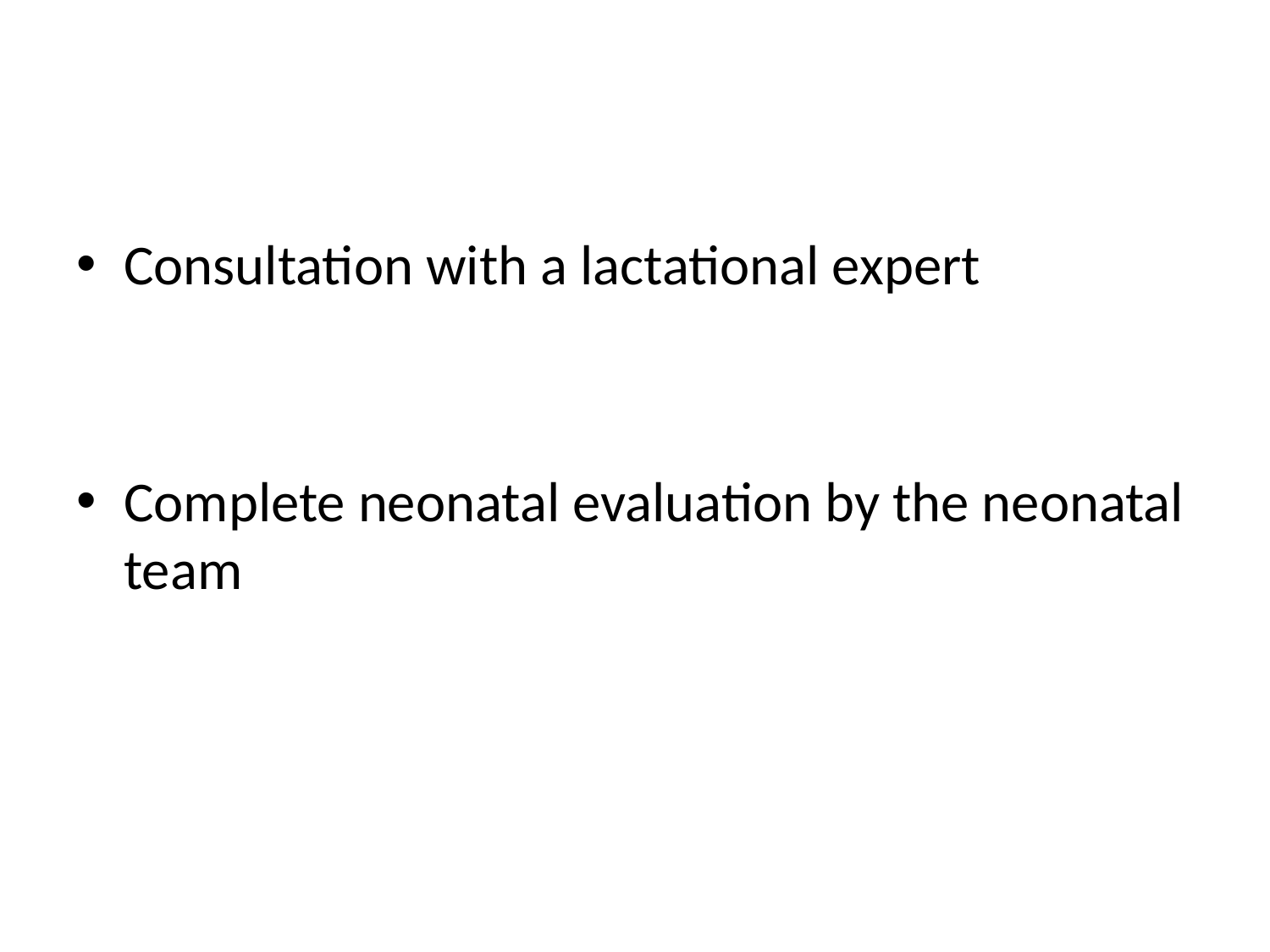

#
Consultation with a lactational expert

Complete neonatal evaluation by the neonatal team